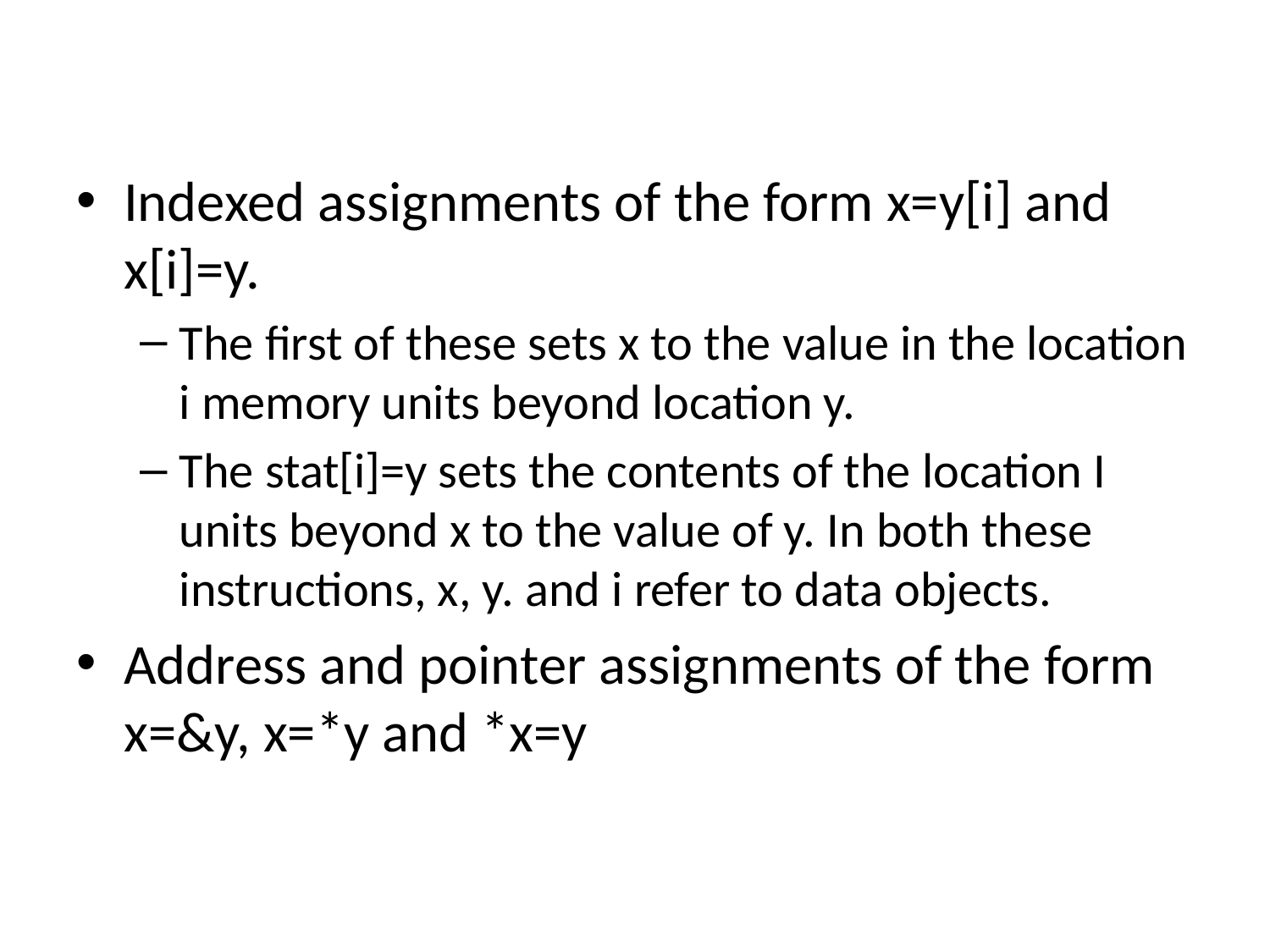

Indexed assignments of the form x=y[i] and x[i]=y.
The first of these sets x to the value in the location i memory units beyond location y.
The stat[i]=y sets the contents of the location I units beyond x to the value of y. In both these instructions, x, y. and i refer to data objects.
Address and pointer assignments of the form x=&y, x=*y and *x=y